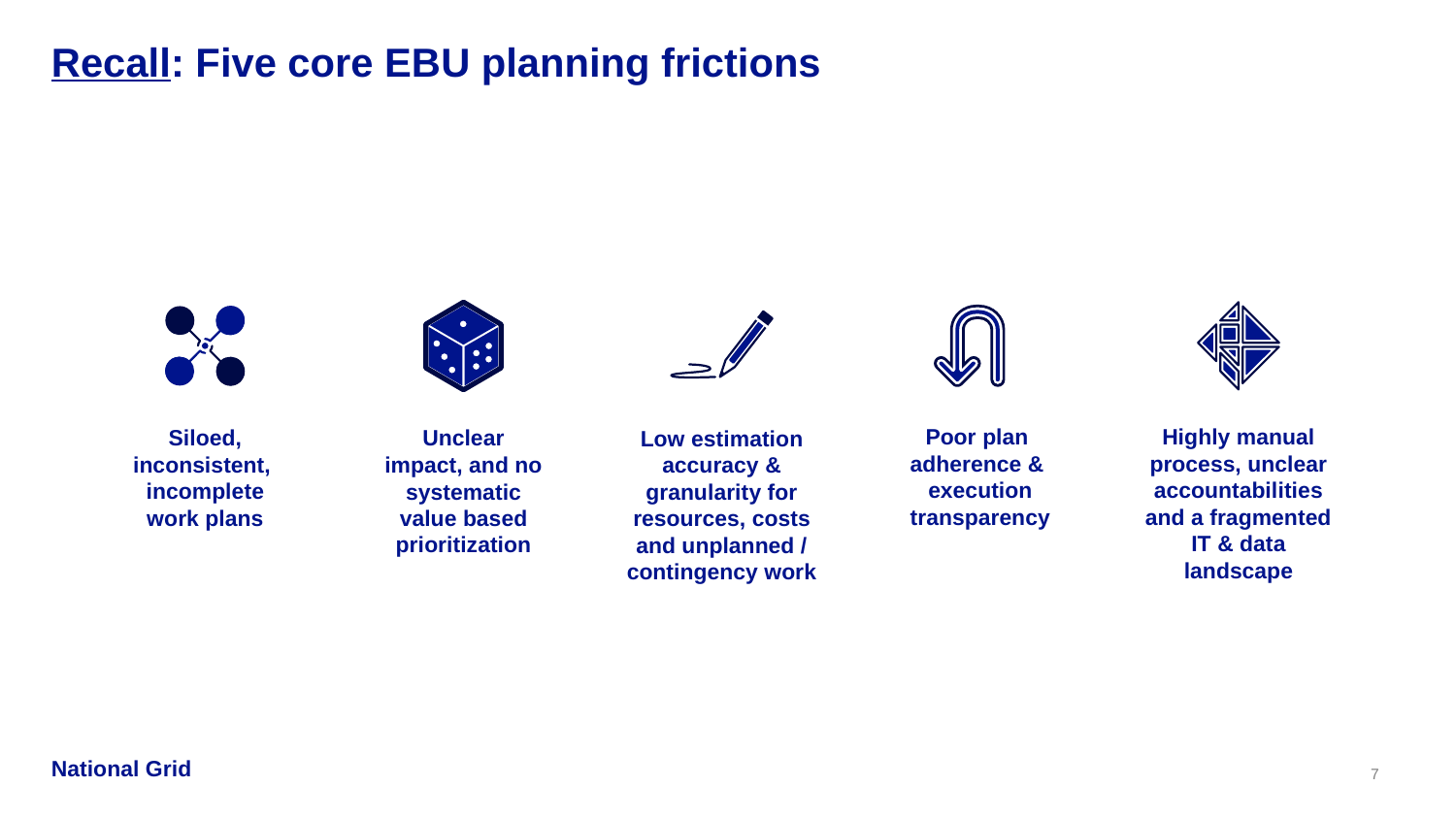

# Recall: Five core EBU planning frictions

Siloed, inconsistent,  incomplete work plans
Unclear impact, and no systematic value based prioritization
Low estimation accuracy & granularity for resources, costs and unplanned / contingency work
Poor plan
adherence &
execution transparency
Highly manual process, unclear accountabilities and a fragmented IT & data landscape